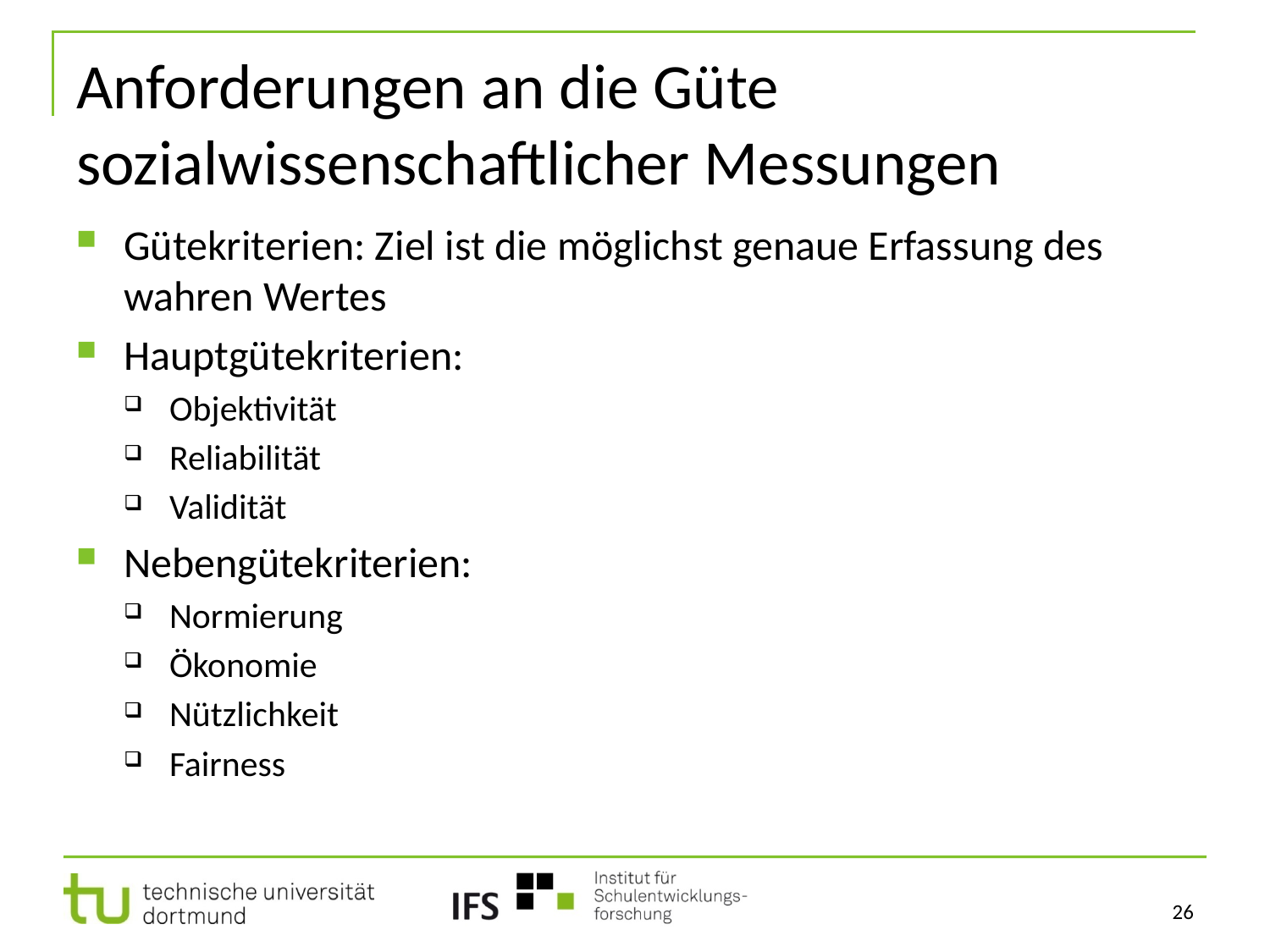

# Anforderungen an die Güte sozialwissenschaftlicher Messungen
Gütekriterien: Ziel ist die möglichst genaue Erfassung des wahren Wertes
Hauptgütekriterien:
Objektivität
Reliabilität
Validität
Nebengütekriterien:
Normierung
Ökonomie
Nützlichkeit
Fairness

26